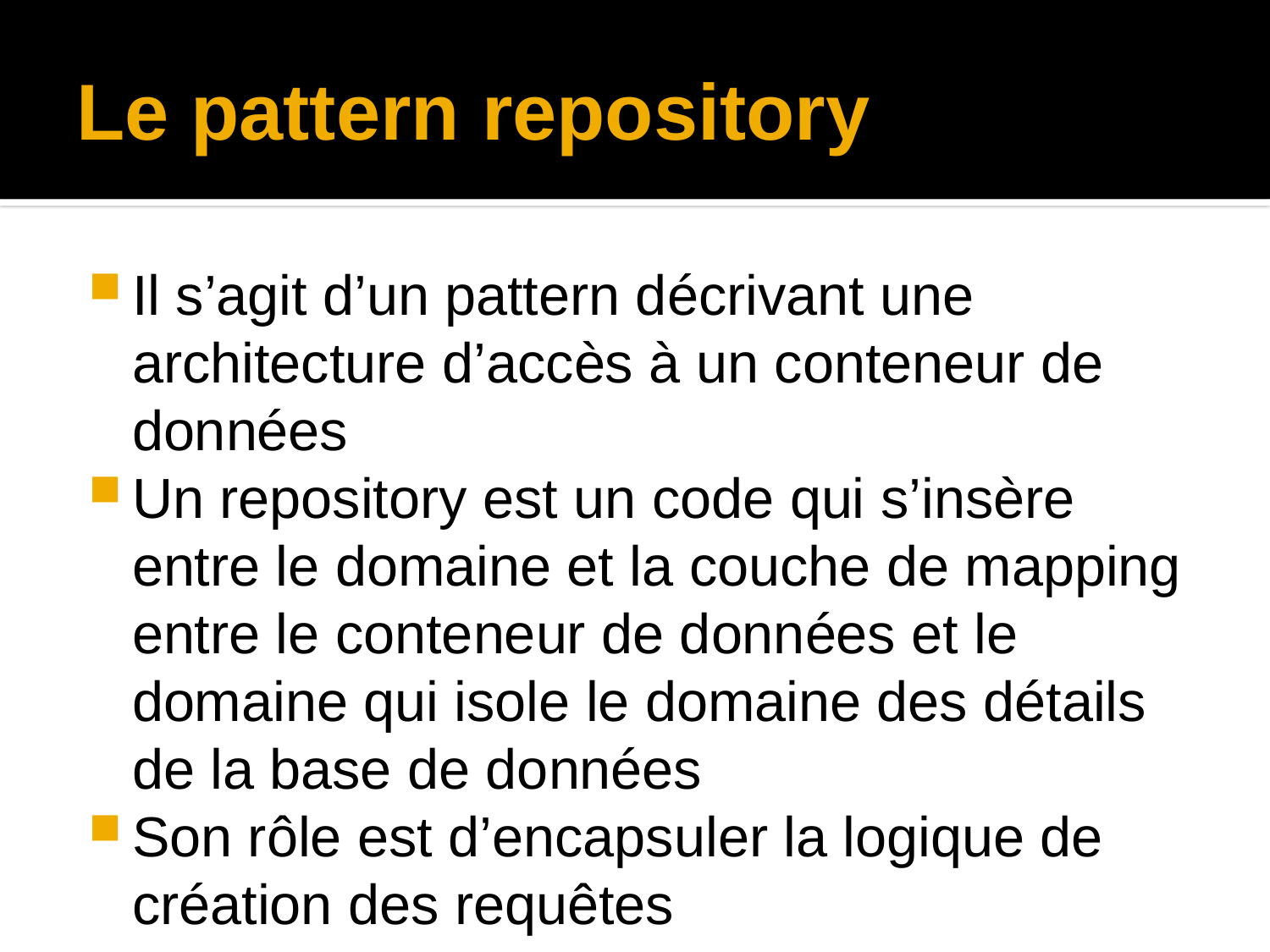

# Le pattern repository
Il s’agit d’un pattern décrivant une architecture d’accès à un conteneur de données
Un repository est un code qui s’insère entre le domaine et la couche de mapping entre le conteneur de données et le domaine qui isole le domaine des détails de la base de données
Son rôle est d’encapsuler la logique de création des requêtes